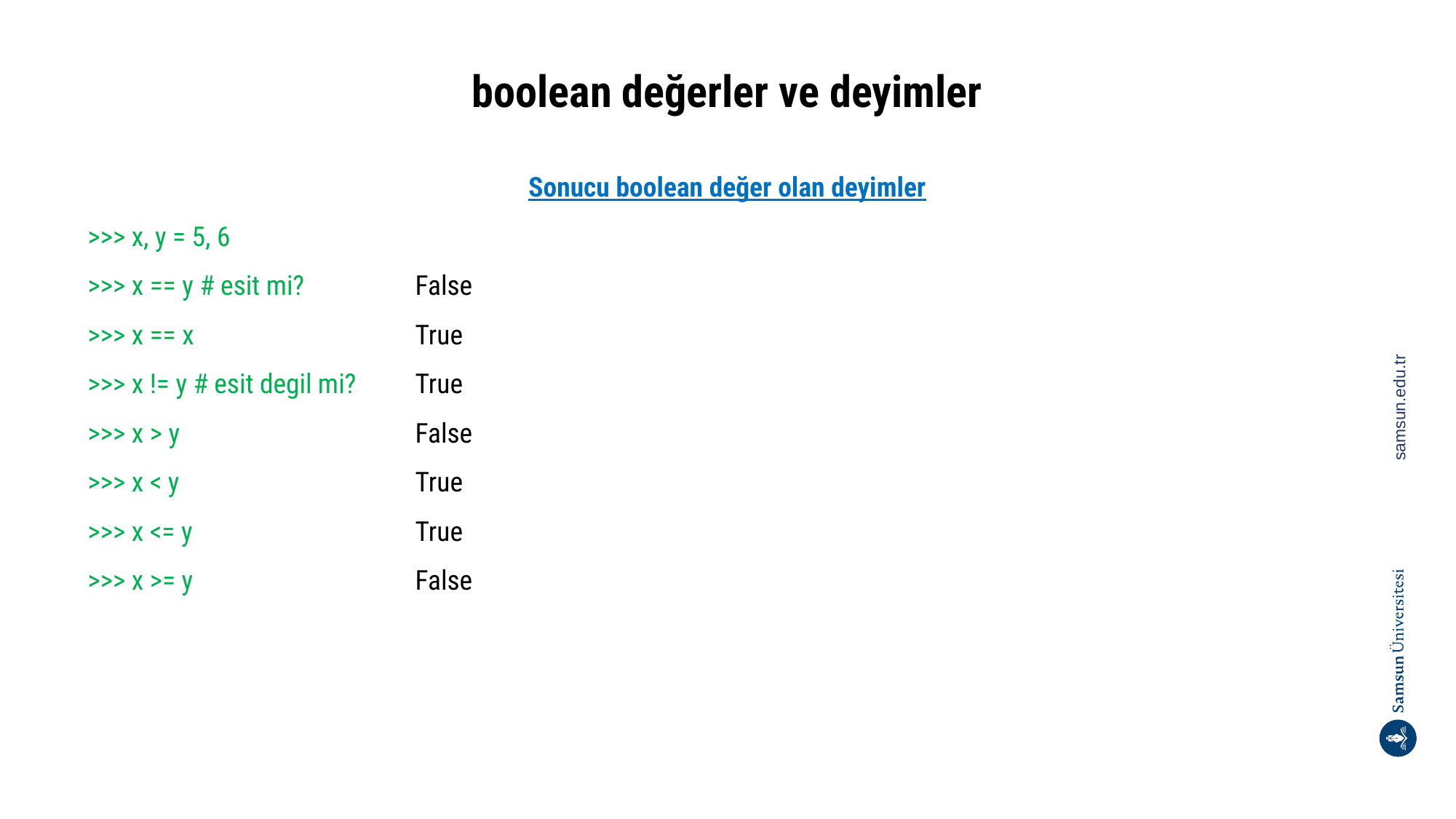

# boolean değerler ve deyimler
Sonucu boolean değer olan deyimler
>>> x, y = 5, 6
>>> x == y # esit mi?		False
>>> x == x			True
>>> x != y # esit degil mi?	True
>>> x > y			False
>>> x < y			True
>>> x <= y			True
>>> x >= y			False